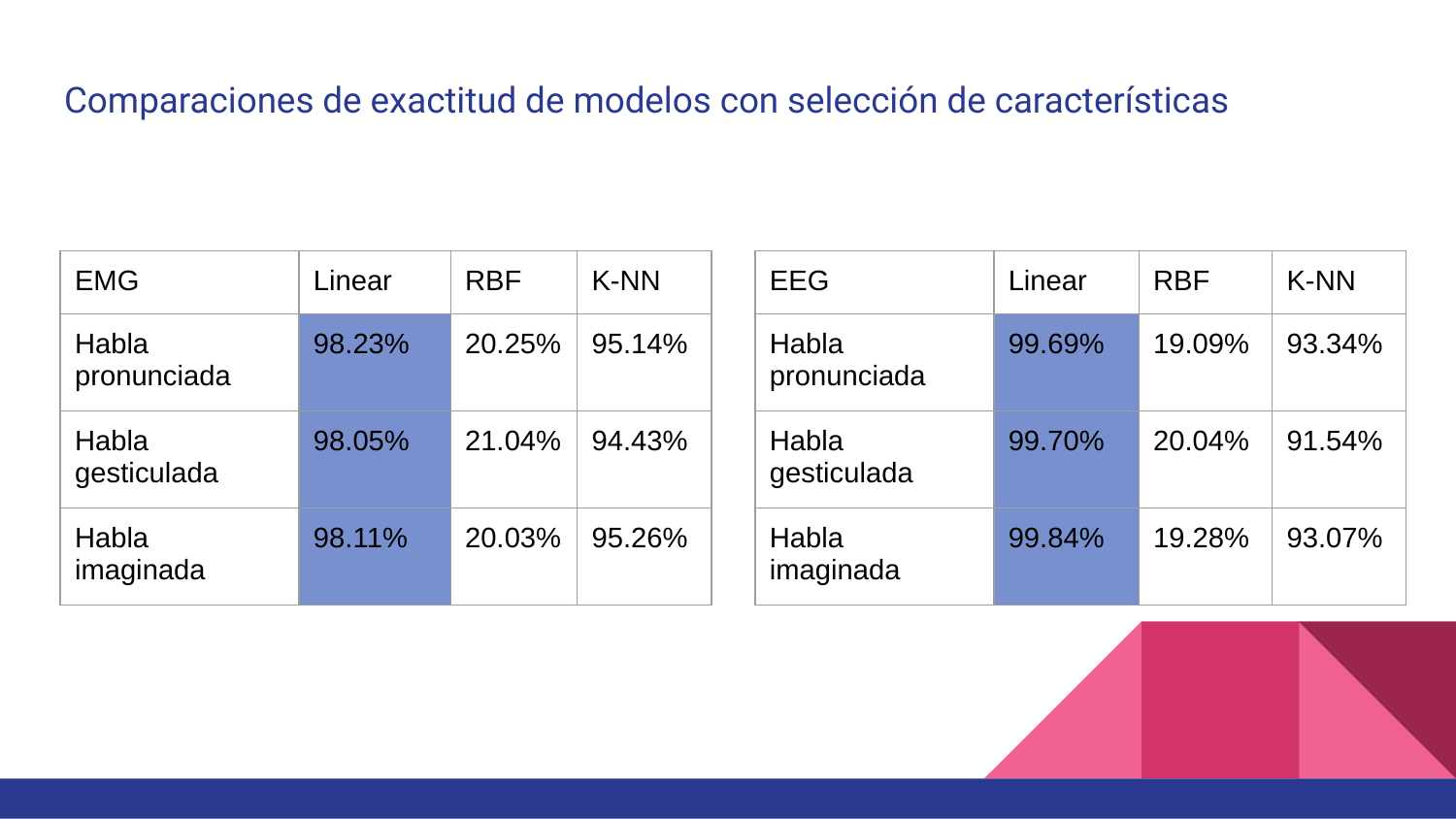

# Comparaciones de exactitud de modelos con selección de características
| EMG | Linear | RBF | K-NN |
| --- | --- | --- | --- |
| Habla pronunciada | 98.23% | 20.25% | 95.14% |
| Habla gesticulada | 98.05% | 21.04% | 94.43% |
| Habla imaginada | 98.11% | 20.03% | 95.26% |
| EEG | Linear | RBF | K-NN |
| --- | --- | --- | --- |
| Habla pronunciada | 99.69% | 19.09% | 93.34% |
| Habla gesticulada | 99.70% | 20.04% | 91.54% |
| Habla imaginada | 99.84% | 19.28% | 93.07% |